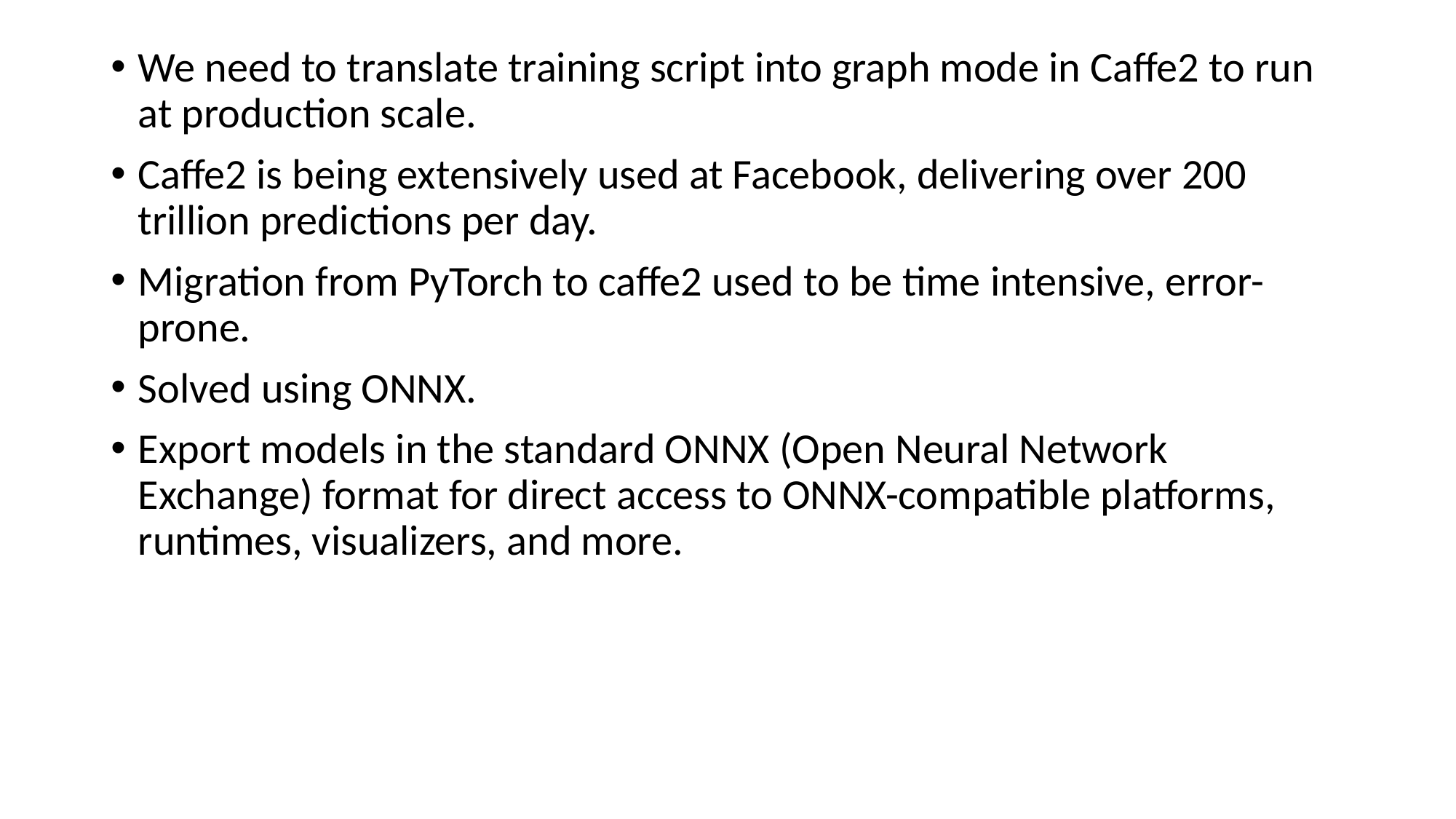

We need to translate training script into graph mode in Caffe2 to run at production scale.
Caffe2 is being extensively used at Facebook, delivering over 200 trillion predictions per day.
Migration from PyTorch to caffe2 used to be time intensive, error-prone.
Solved using ONNX.
Export models in the standard ONNX (Open Neural Network Exchange) format for direct access to ONNX-compatible platforms, runtimes, visualizers, and more.